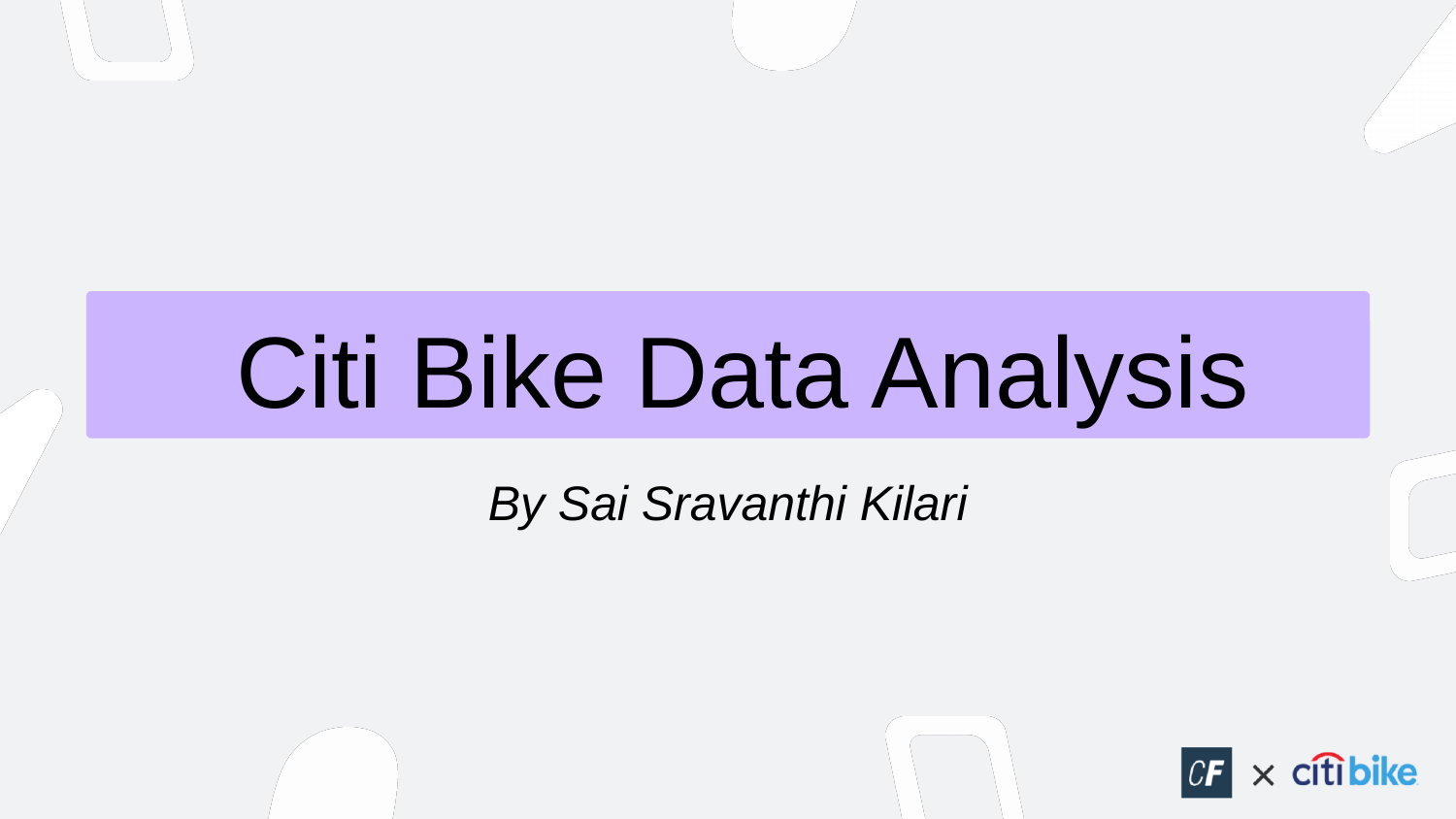

# Citi Bike Data Analysis

By Sai Sravanthi Kilari